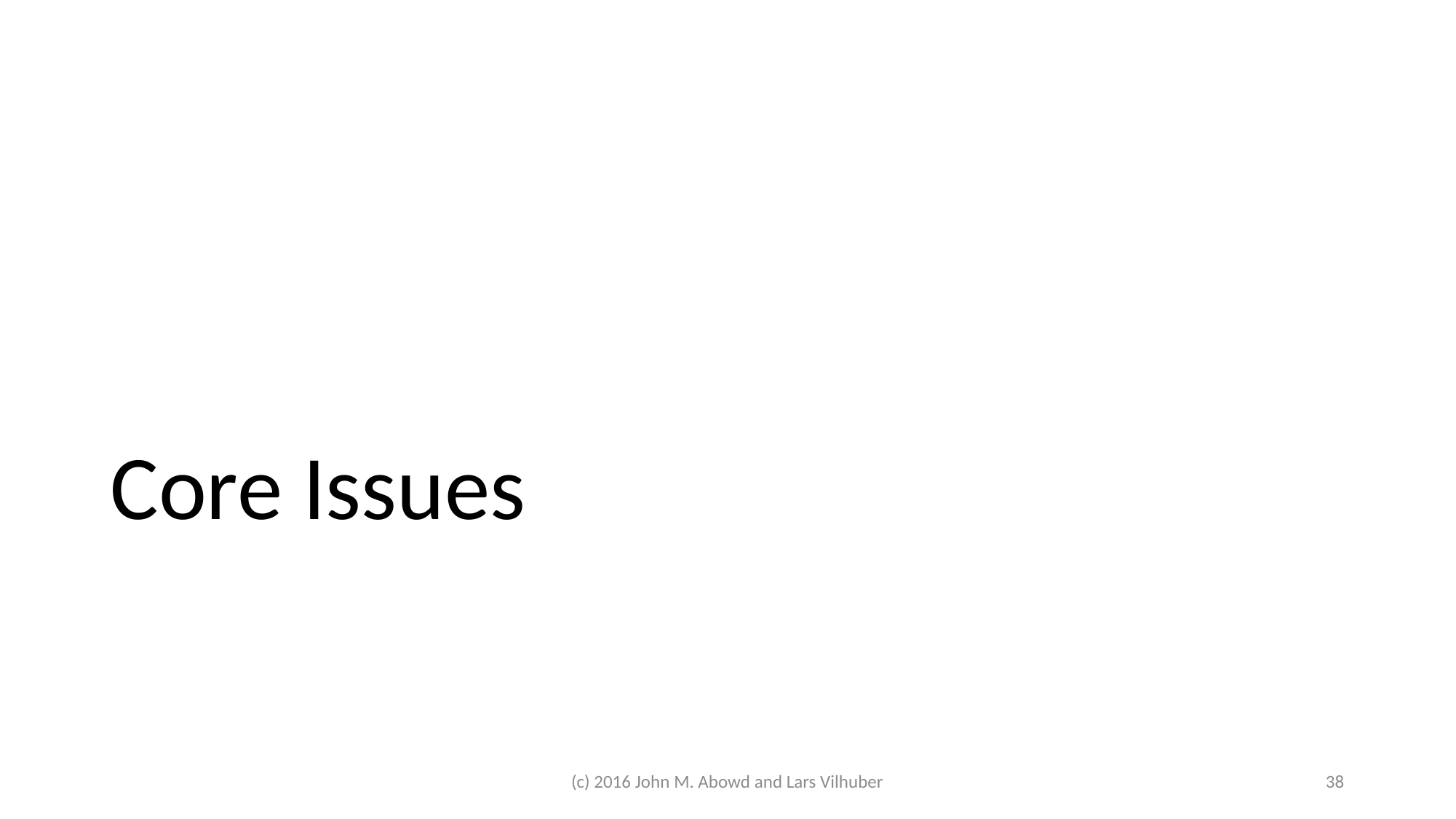

# Core Issues

(c) 2016 John M. Abowd and Lars Vilhuber
38